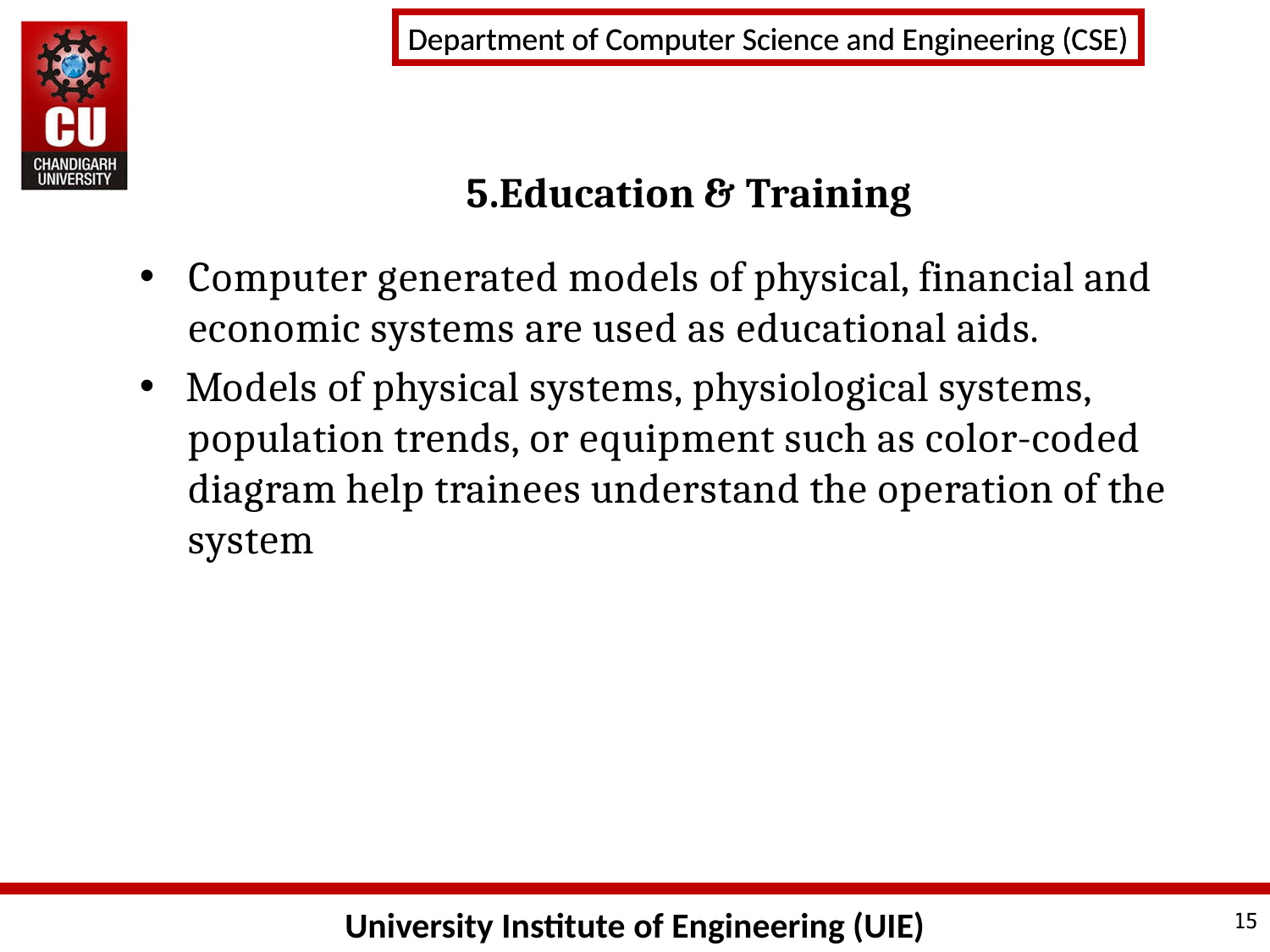

# 5.Education & Training
Computer generated models of physical, financial and economic systems are used as educational aids.
Models of physical systems, physiological systems, population trends, or equipment such as color-coded diagram help trainees understand the operation of the system
15